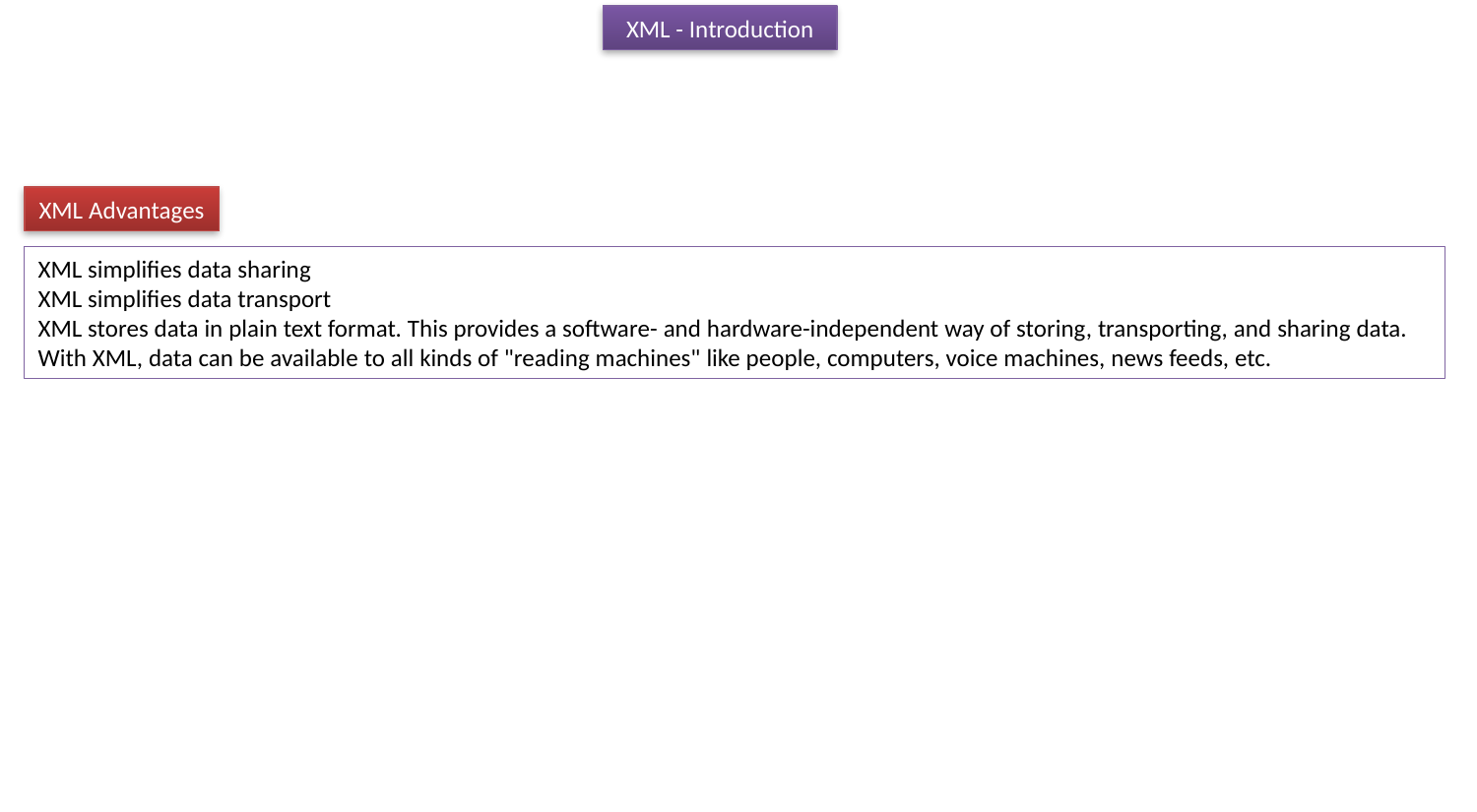

XML - Introduction

XML Advantages
XML simplifies data sharing
XML simplifies data transport
XML stores data in plain text format. This provides a software- and hardware-independent way of storing, transporting, and sharing data.
With XML, data can be available to all kinds of "reading machines" like people, computers, voice machines, news feeds, etc.